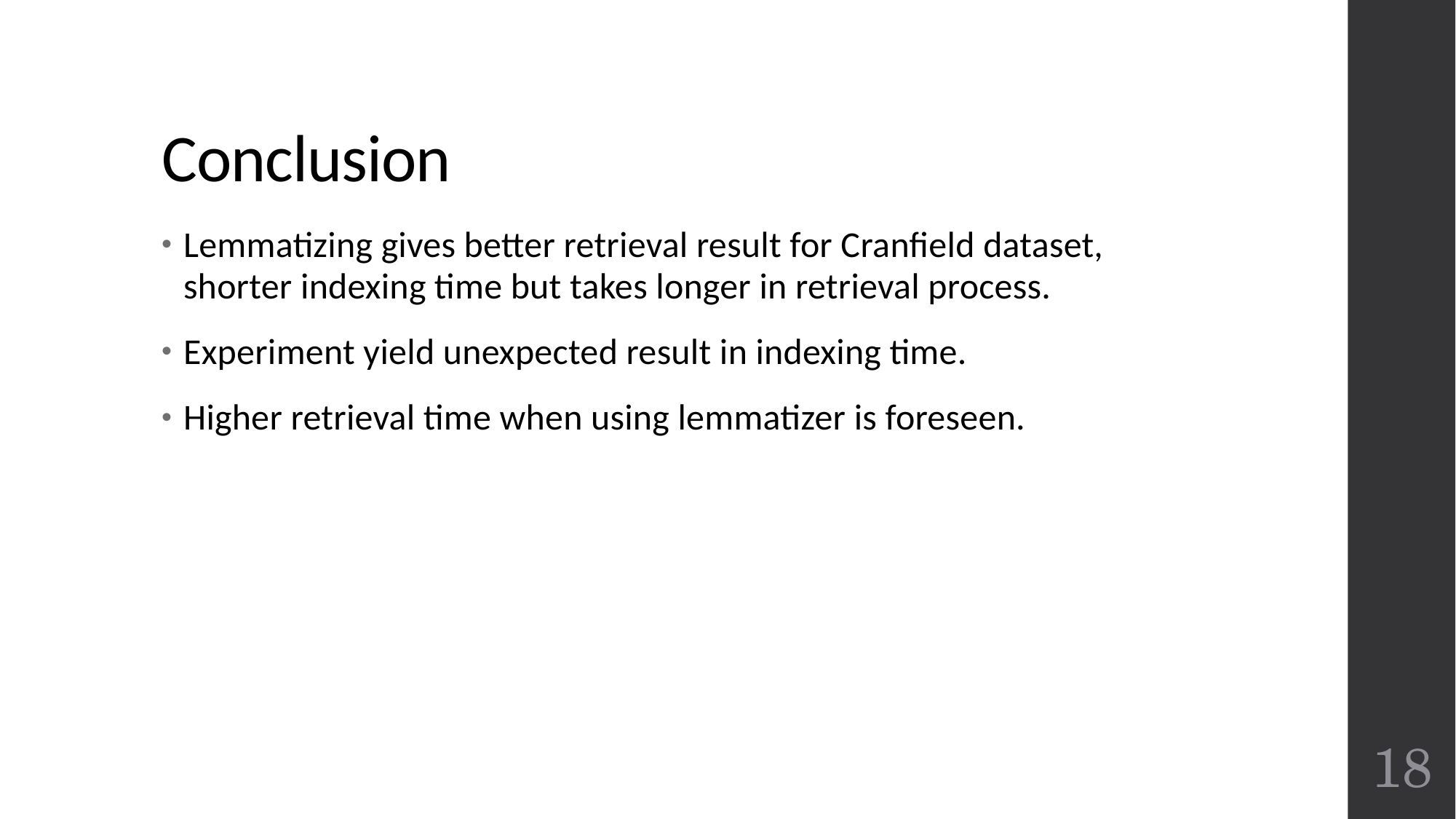

# Conclusion
Lemmatizing gives better retrieval result for Cranfield dataset, shorter indexing time but takes longer in retrieval process.
Experiment yield unexpected result in indexing time.
Higher retrieval time when using lemmatizer is foreseen.

18